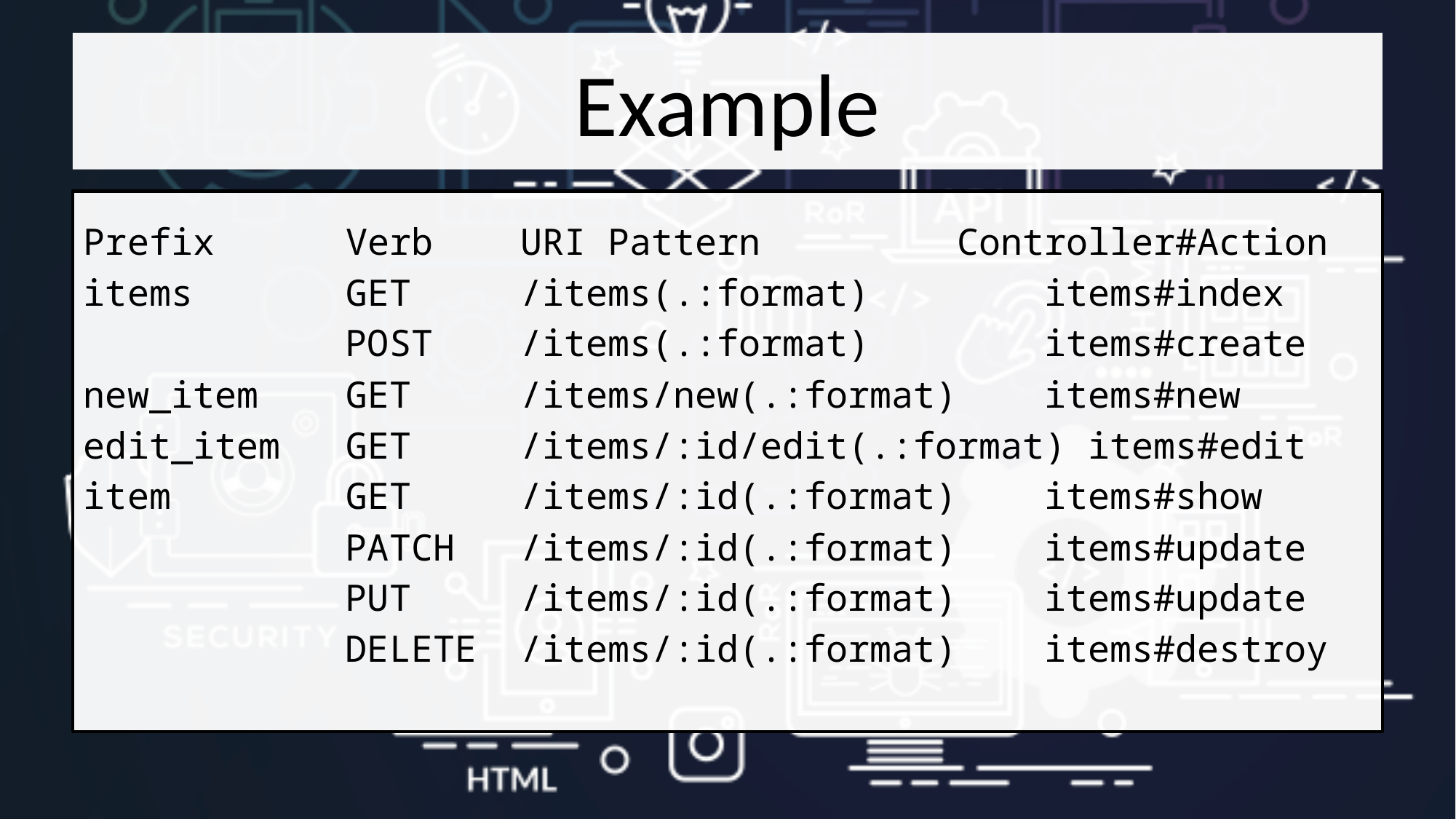

# Example
Prefix      Verb    URI Pattern         Controller#Action
items       GET     /items(.:format)        items#index
            POST    /items(.:format)        items#create
new_item    GET     /items/new(.:format)    items#new
edit_item   GET     /items/:id/edit(.:format) items#edit
item        GET     /items/:id(.:format)    items#show
            PATCH   /items/:id(.:format)    items#update
            PUT     /items/:id(.:format)    items#update
            DELETE  /items/:id(.:format)    items#destroy